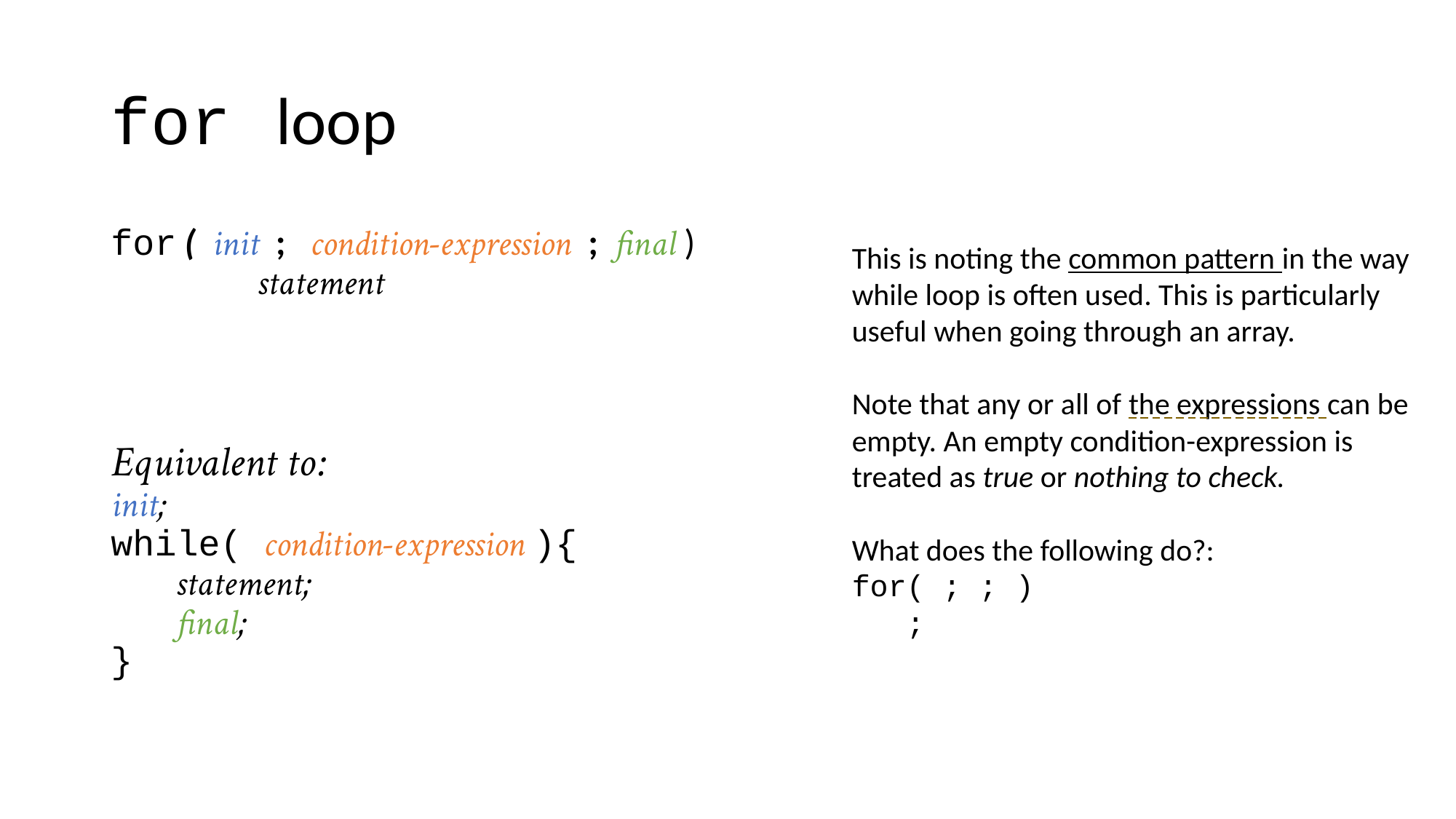

# for   loop

for (  init  ;   condition-expression  ;  final )
                  statement

Equivalent to:
init;
while( condition-expression ){
   statement;
   final;
}
This is noting the common pattern in the way while loop is often used. This is particularly useful when going through an array.

Note that any or all of the expressions can be empty. An empty condition-expression is treated as true or nothing to check.

What does the following do?:
for( ; ; )
   ;